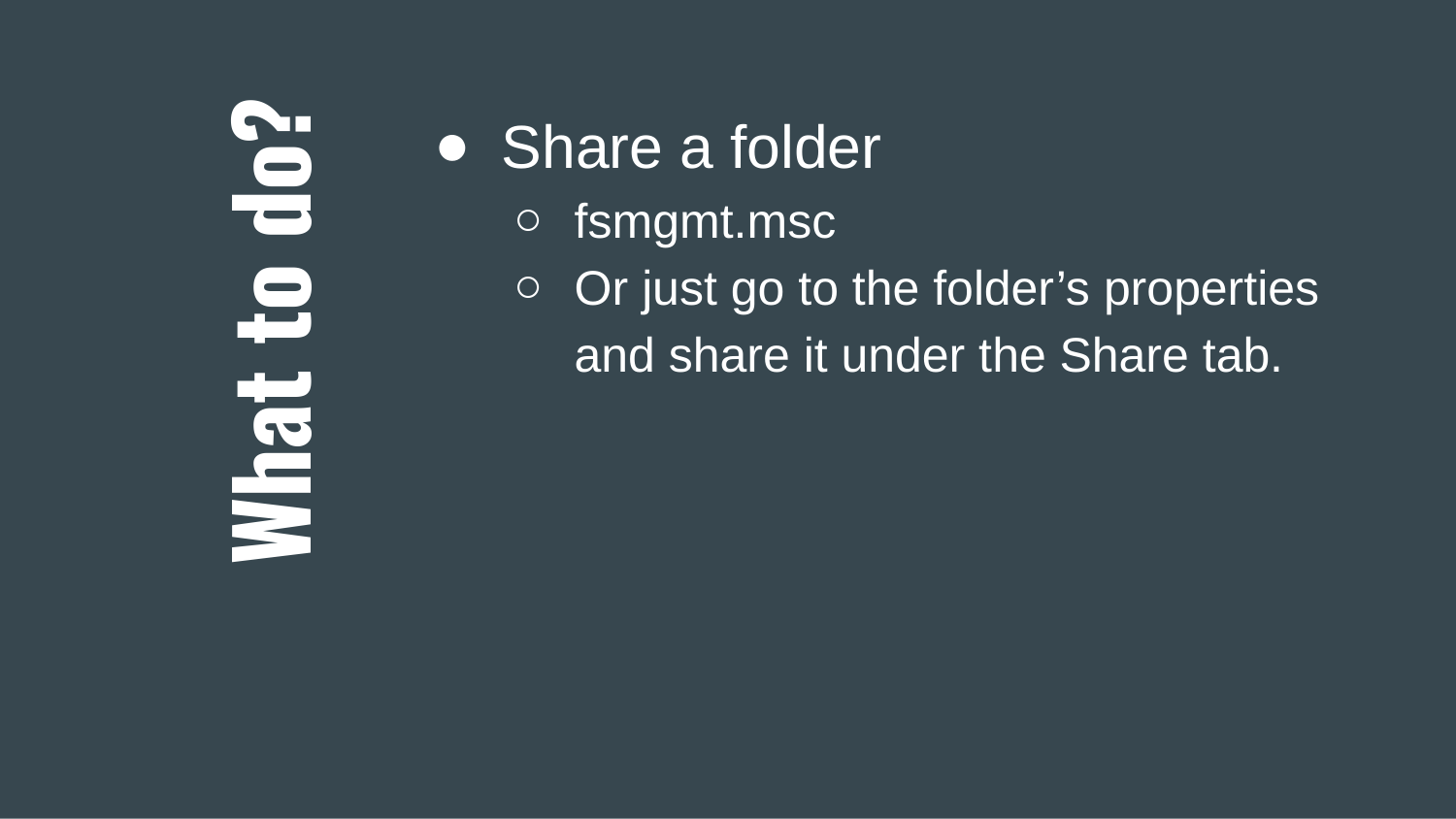

Share a folder
fsmgmt.msc
Or just go to the folder’s properties and share it under the Share tab.

# What to do?